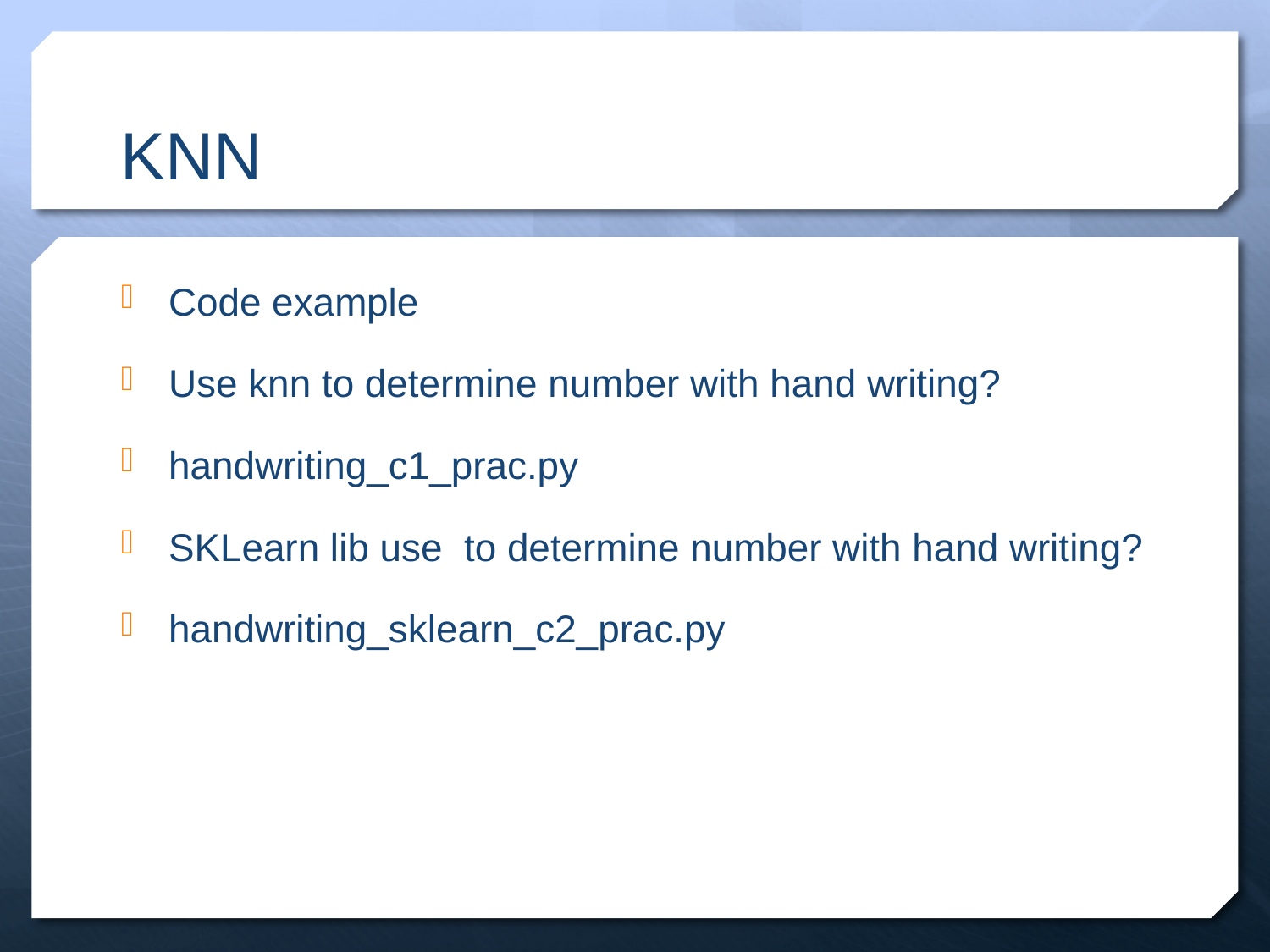

# KNN
Code example
Use knn to determine number with hand writing?
handwriting_c1_prac.py
SKLearn lib use  to determine number with hand writing?
handwriting_sklearn_c2_prac.py